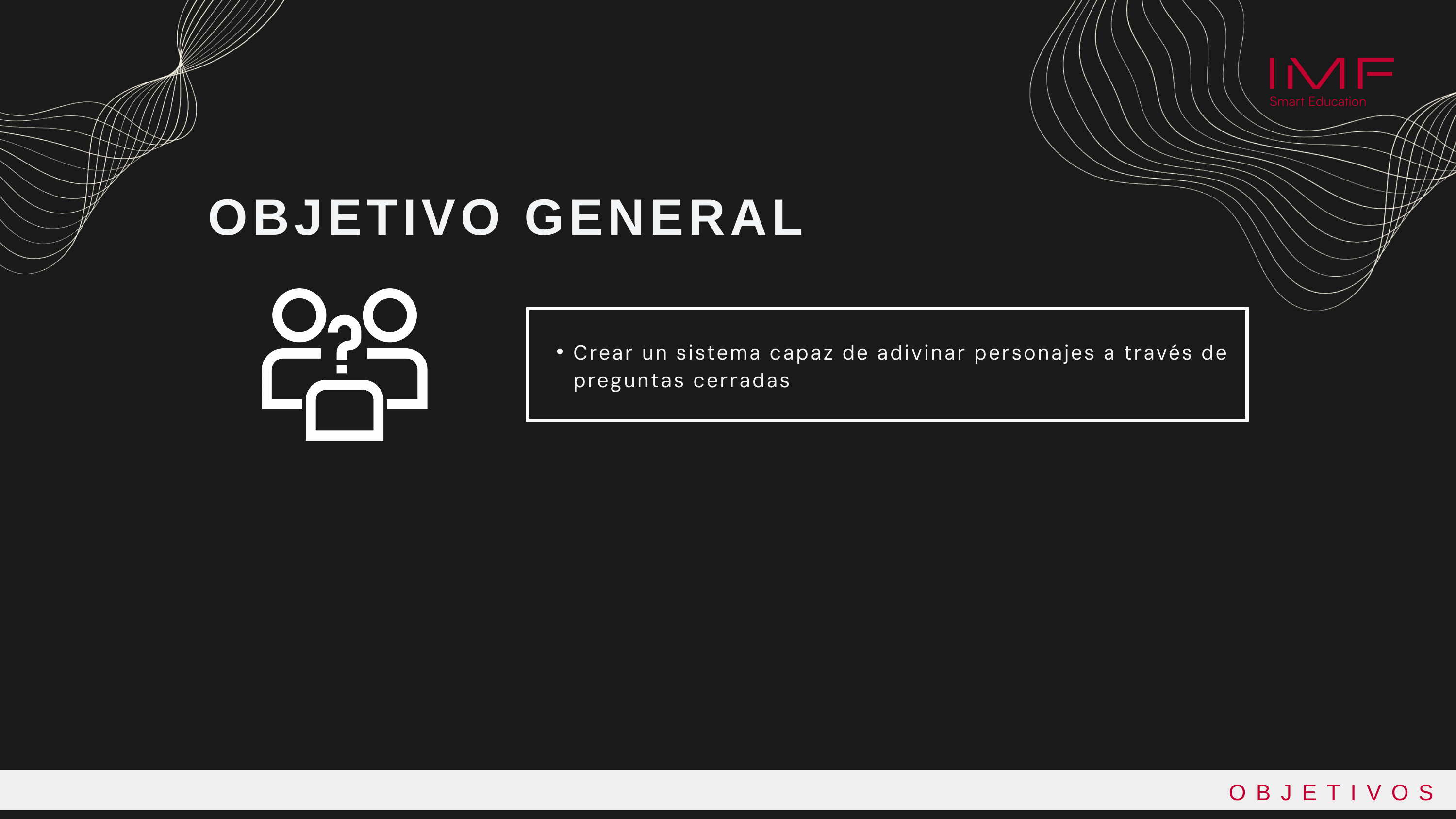

OBJETIVO GENERAL

Crear un sistema capaz de adivinar personajes a través de preguntas cerradas

OBJETIVOS